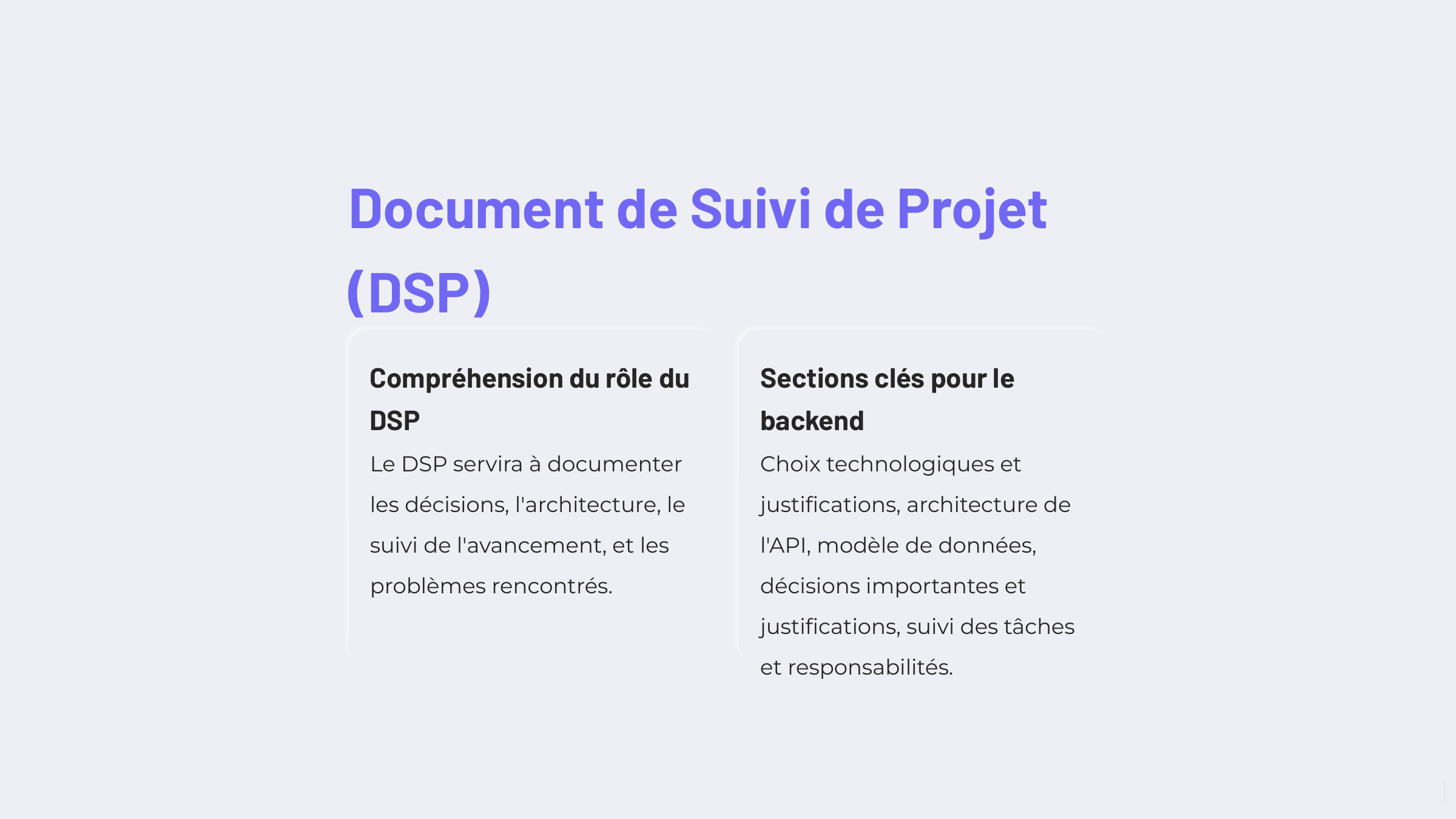

Document de Suivi de Projet (DSP)

Compréhension du rôle du DSP
Sections clés pour le backend
Le DSP servira à documenter les décisions, l'architecture, le suivi de l'avancement, et les problèmes rencontrés.
Choix technologiques et justifications, architecture de l'API, modèle de données, décisions importantes et justifications, suivi des tâches et responsabilités.